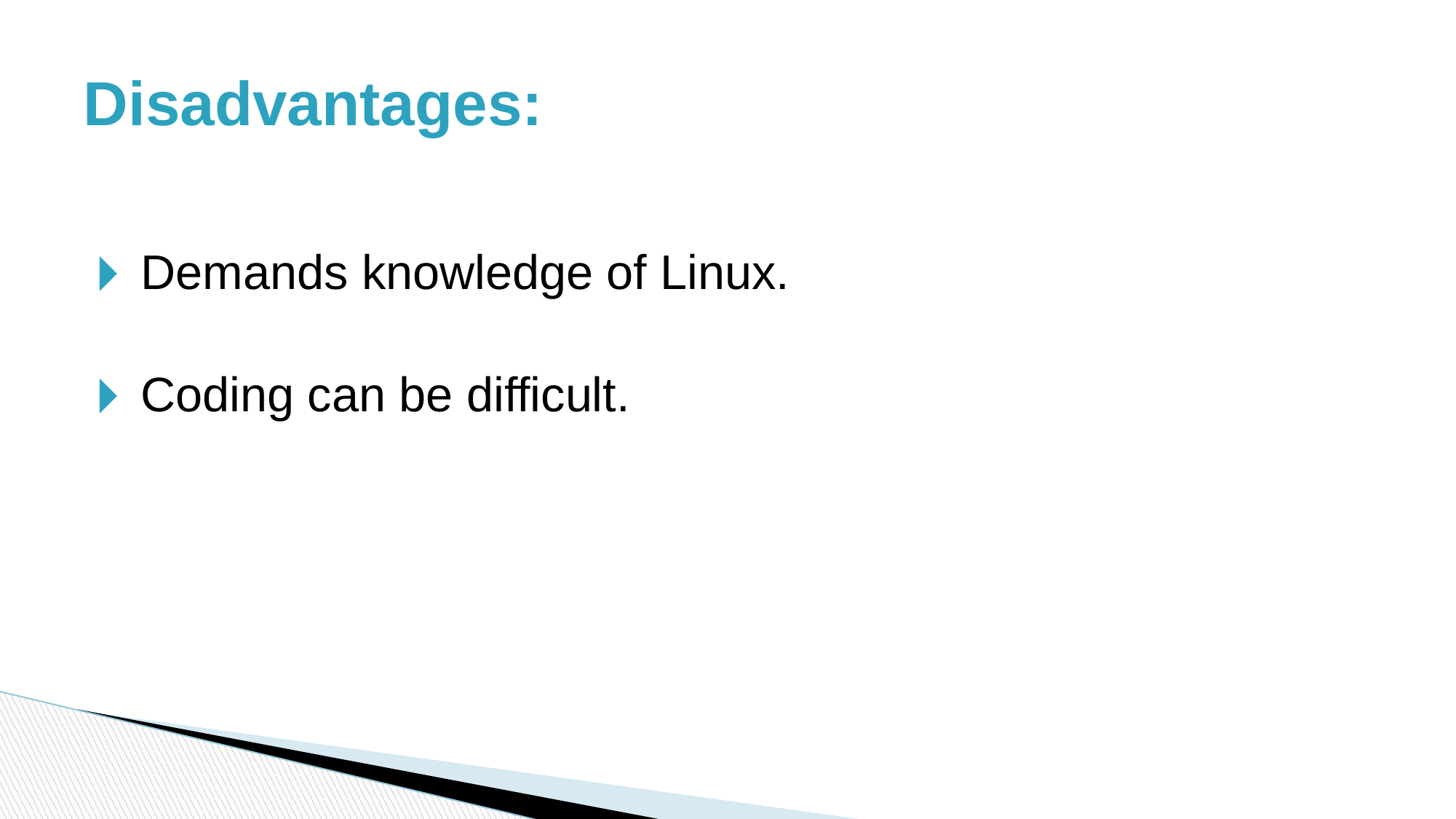

# Disadvantages:
 Demands knowledge of Linux.
 Coding can be difficult.